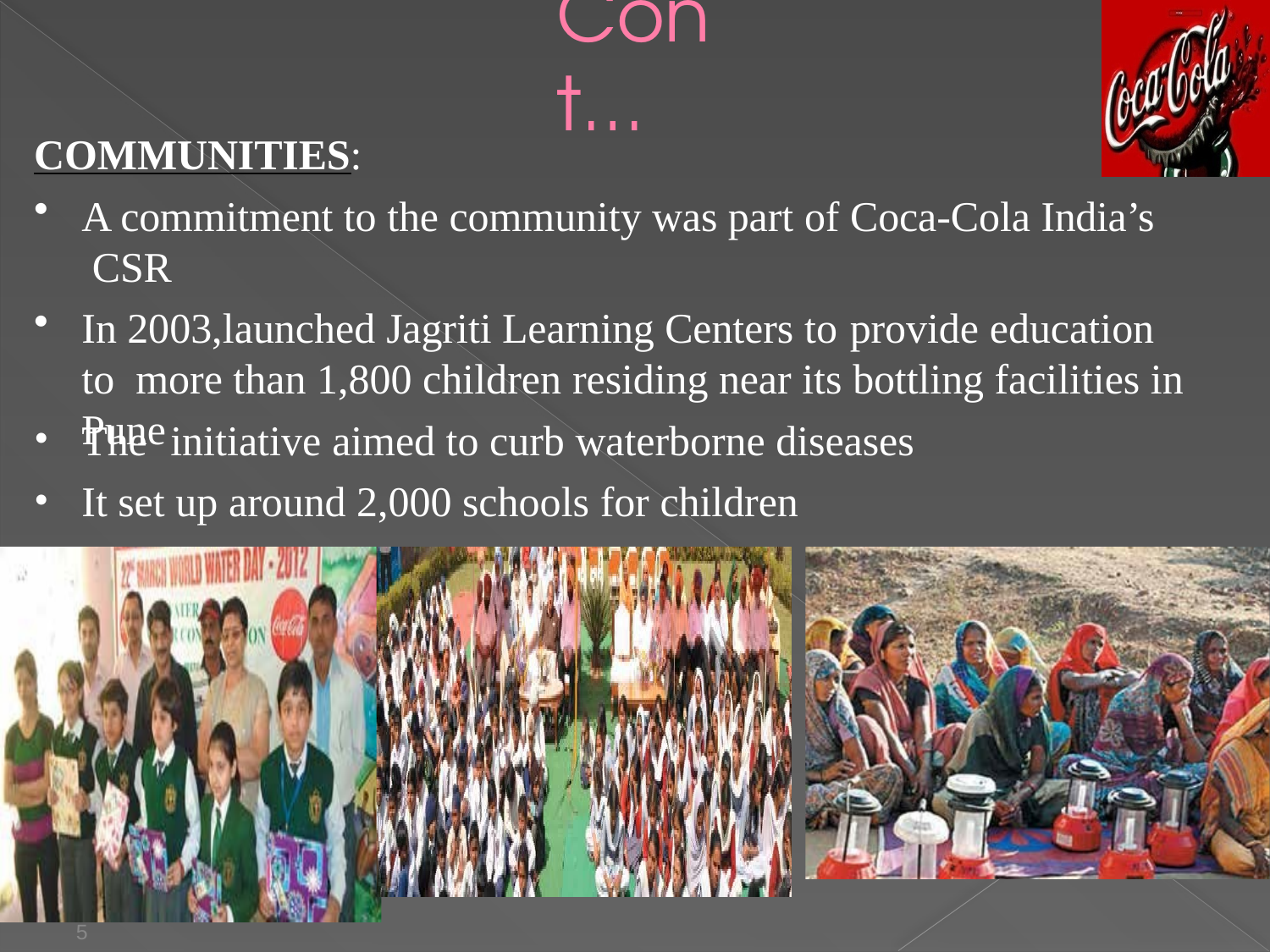

# Cont…
COMMUNITIES:
A commitment to the community was part of Coca-Cola India’s  CSR
In 2003,launched Jagriti Learning Centers to provide education	to  more than 1,800 children residing near its bottling facilities in Pune

•
•
The	initiative aimed to curb waterborne diseases
It set up around 2,000 schools for children

04/16/15